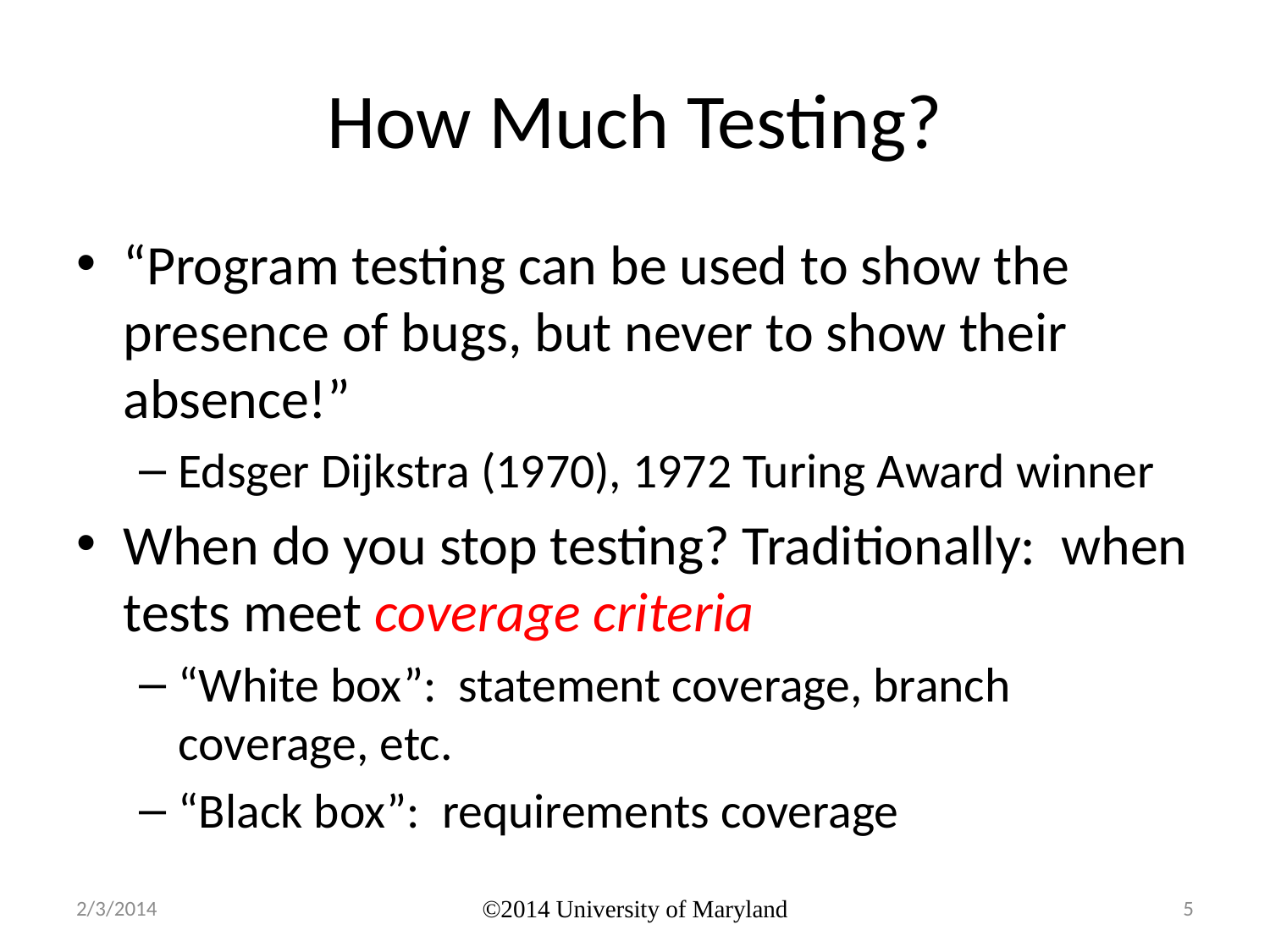

# How Much Testing?
“Program testing can be used to show the presence of bugs, but never to show their absence!”
Edsger Dijkstra (1970), 1972 Turing Award winner
When do you stop testing? Traditionally:  when tests meet coverage criteria
“White box”:  statement coverage, branch coverage, etc.
“Black box”:  requirements coverage
2/3/2014
©2014 University of Maryland
5